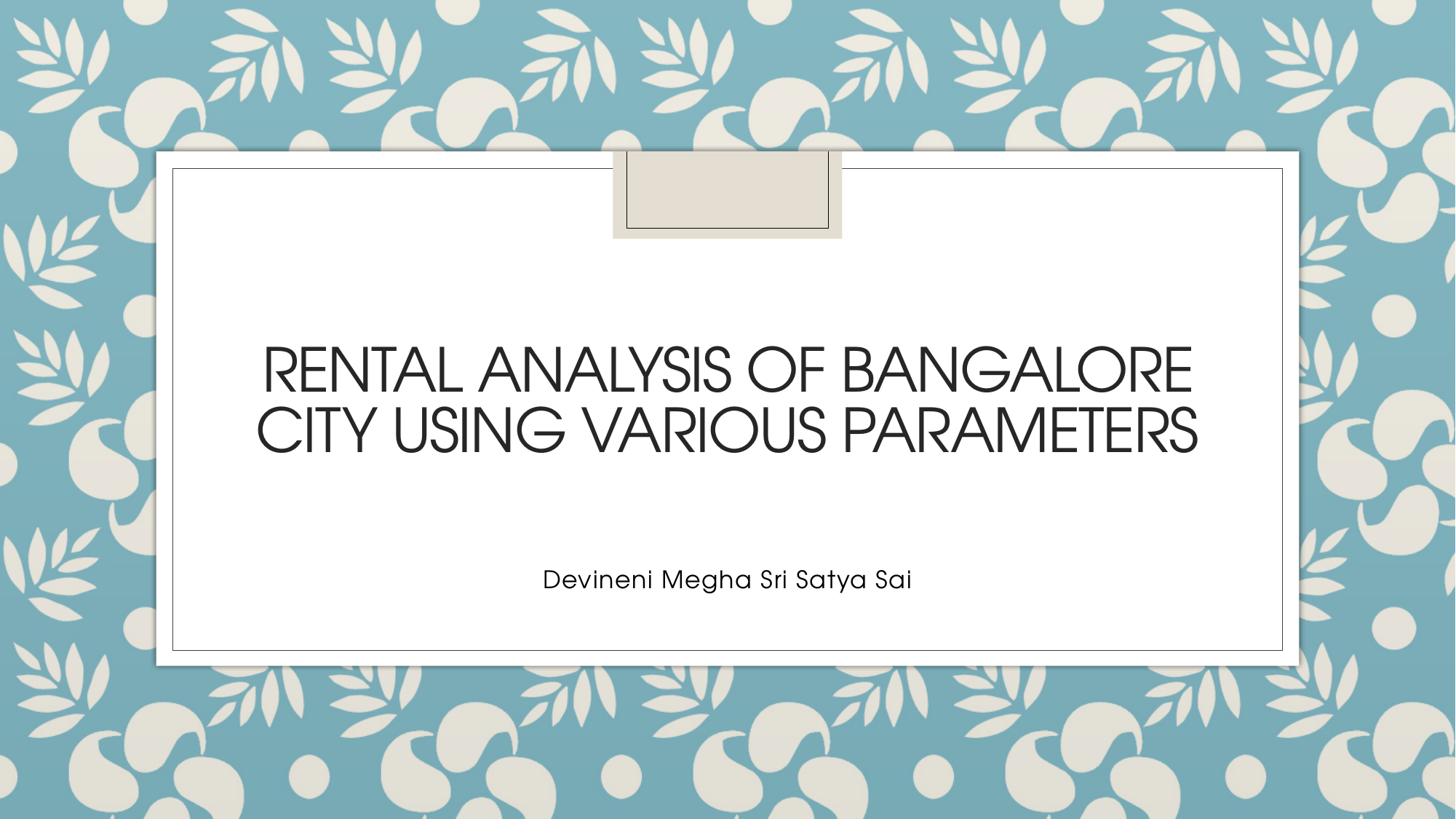

# Rental Analysis of Bangalore City Using Various Parameters
Devineni Megha Sri Satya Sai